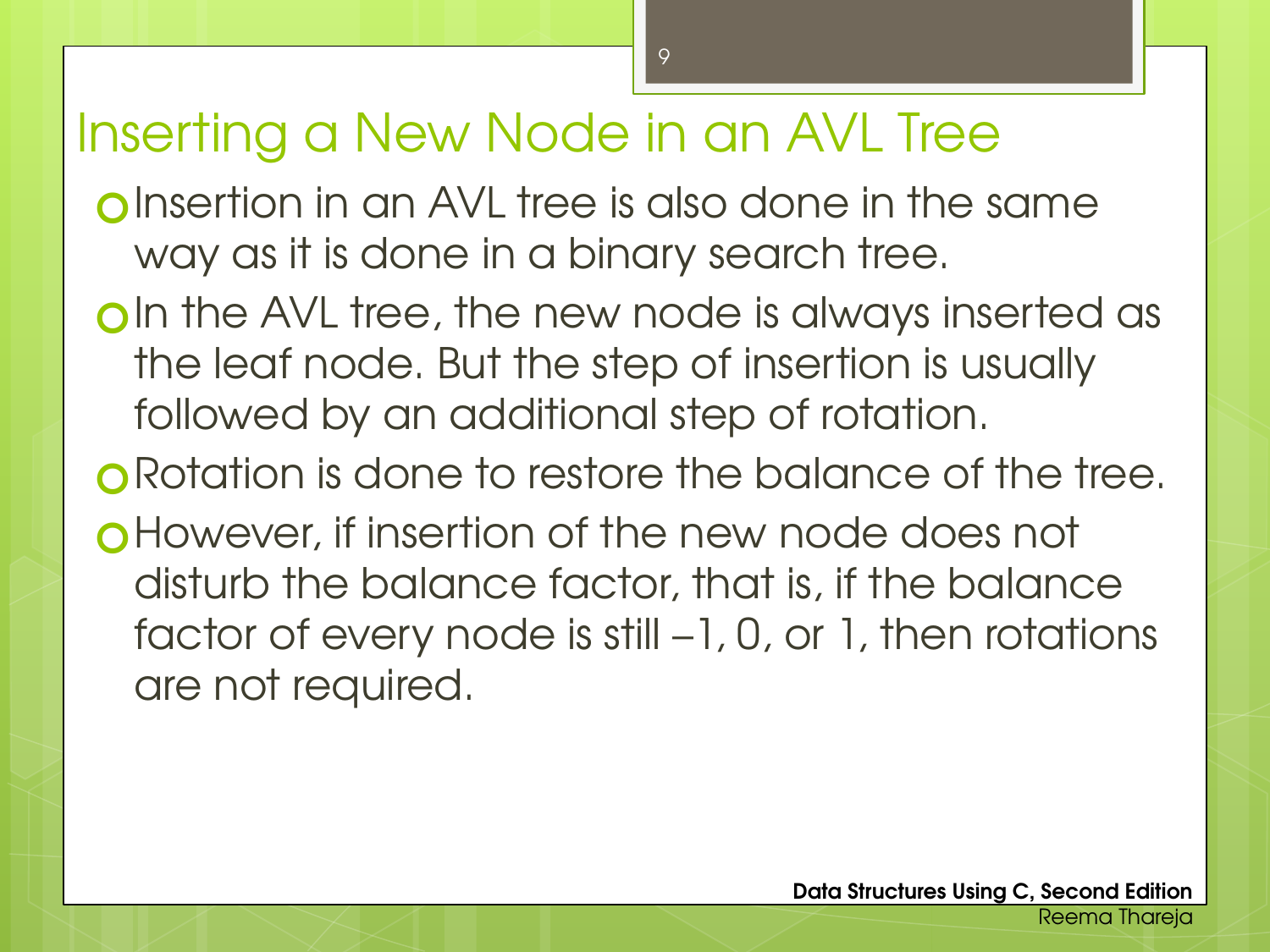

9
# Inserting a New Node in an AVL Tree
Insertion in an AVL tree is also done in the same way as it is done in a binary search tree.
In the AVL tree, the new node is always inserted as the leaf node. But the step of insertion is usually followed by an additional step of rotation.
Rotation is done to restore the balance of the tree.
However, if insertion of the new node does not disturb the balance factor, that is, if the balance factor of every node is still –1, 0, or 1, then rotations are not required.
Data Structures Using C, Second Edition
Reema Thareja